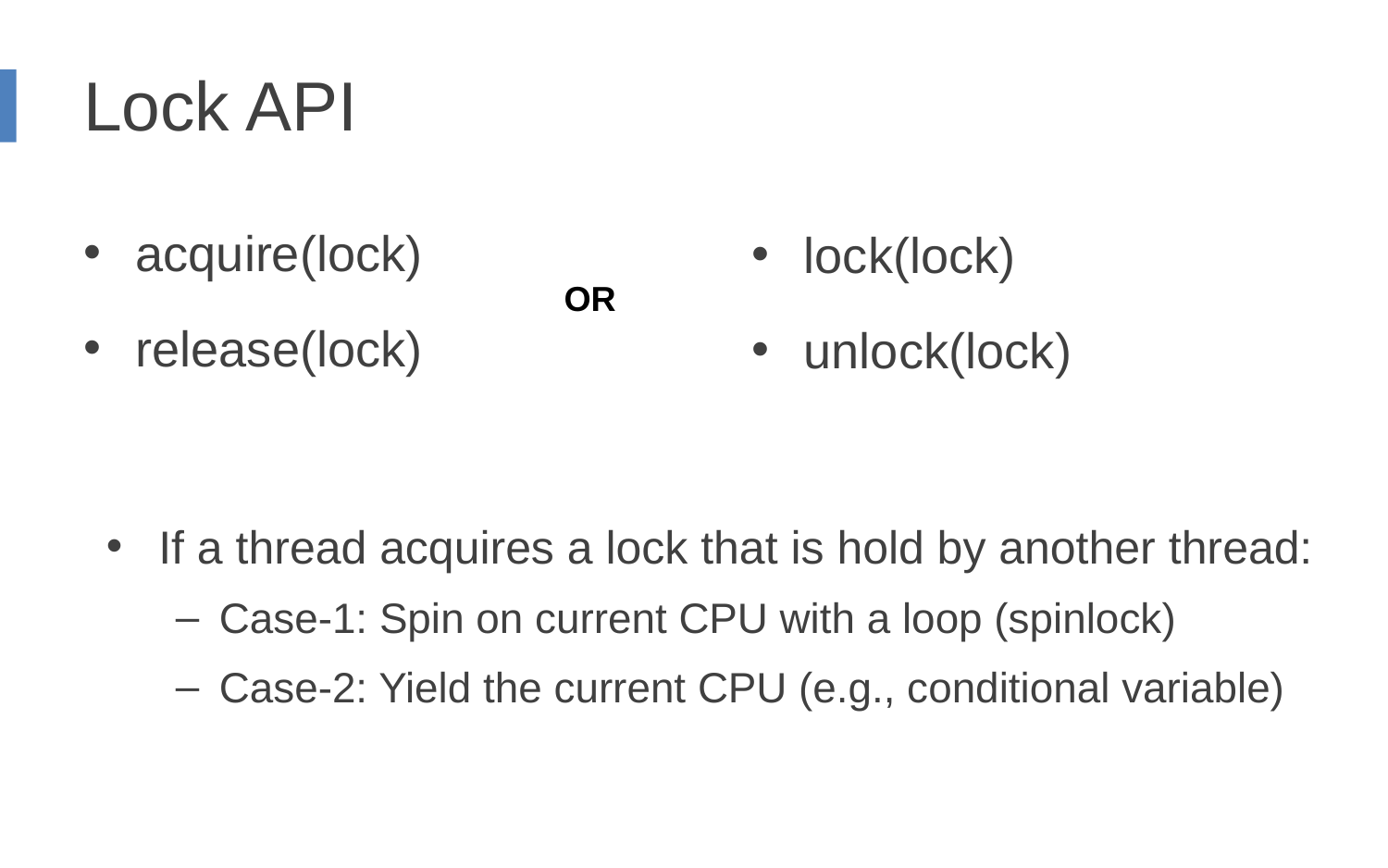

# Lock API
acquire(lock)
release(lock)
lock(lock)
unlock(lock)
OR
If a thread acquires a lock that is hold by another thread:
Case-1: Spin on current CPU with a loop (spinlock)
Case-2: Yield the current CPU (e.g., conditional variable)